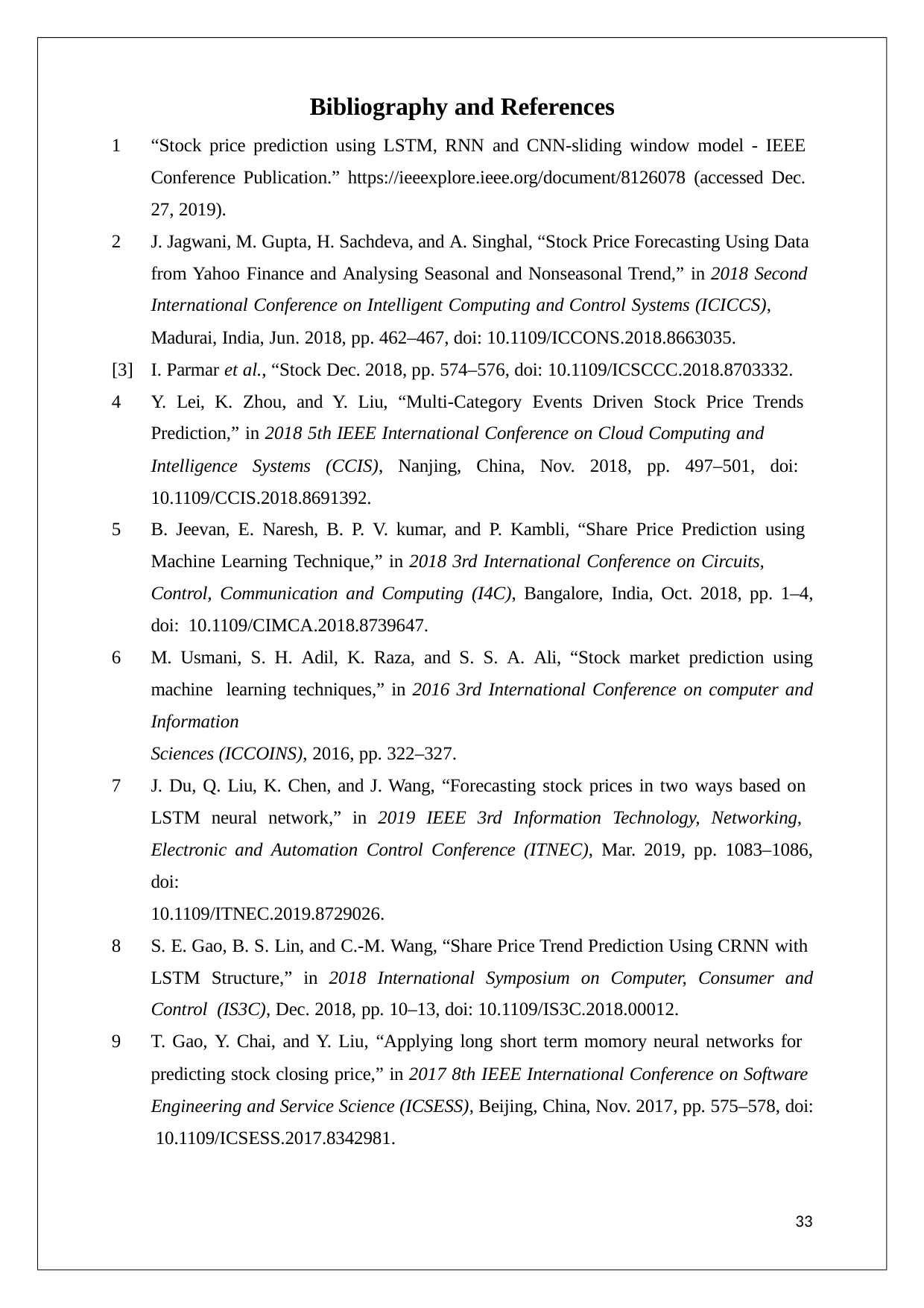

Bibliography and References
“Stock price prediction using LSTM, RNN and CNN-sliding window model - IEEE  Conference Publication.” https://ieeexplore.ieee.org/document/8126078 (accessed Dec.  27, 2019).
J. Jagwani, M. Gupta, H. Sachdeva, and A. Singhal, “Stock Price Forecasting Using Data  from Yahoo Finance and Analysing Seasonal and Nonseasonal Trend,” in 2018 Second  International Conference on Intelligent Computing and Control Systems (ICICCS),
Madurai, India, Jun. 2018, pp. 462–467, doi: 10.1109/ICCONS.2018.8663035.
[3]   I. Parmar et al., “Stock Dec. 2018, pp. 574–576, doi: 10.1109/ICSCCC.2018.8703332.
Y. Lei, K. Zhou, and Y. Liu, “Multi-Category Events Driven Stock Price Trends  Prediction,” in 2018 5th IEEE International Conference on Cloud Computing and
Intelligence Systems (CCIS), Nanjing, China, Nov. 2018, pp. 497–501, doi:  10.1109/CCIS.2018.8691392.
B. Jeevan, E. Naresh, B. P. V. kumar, and P. Kambli, “Share Price Prediction using  Machine Learning Technique,” in 2018 3rd International Conference on Circuits,
Control, Communication and Computing (I4C), Bangalore, India, Oct. 2018, pp. 1–4, doi:  10.1109/CIMCA.2018.8739647.
M. Usmani, S. H. Adil, K. Raza, and S. S. A. Ali, “Stock market prediction using machine  learning techniques,” in 2016 3rd International Conference on computer and Information
Sciences (ICCOINS), 2016, pp. 322–327.
J. Du, Q. Liu, K. Chen, and J. Wang, “Forecasting stock prices in two ways based on  LSTM neural network,” in 2019 IEEE 3rd Information Technology, Networking,  Electronic and Automation Control Conference (ITNEC), Mar. 2019, pp. 1083–1086, doi:
10.1109/ITNEC.2019.8729026.
S. E. Gao, B. S. Lin, and C.-M. Wang, “Share Price Trend Prediction Using CRNN with  LSTM Structure,” in 2018 International Symposium on Computer, Consumer and Control  (IS3C), Dec. 2018, pp. 10–13, doi: 10.1109/IS3C.2018.00012.
T. Gao, Y. Chai, and Y. Liu, “Applying long short term momory neural networks for
predicting stock closing price,” in 2017 8th IEEE International Conference on Software  Engineering and Service Science (ICSESS), Beijing, China, Nov. 2017, pp. 575–578, doi:  10.1109/ICSESS.2017.8342981.
33